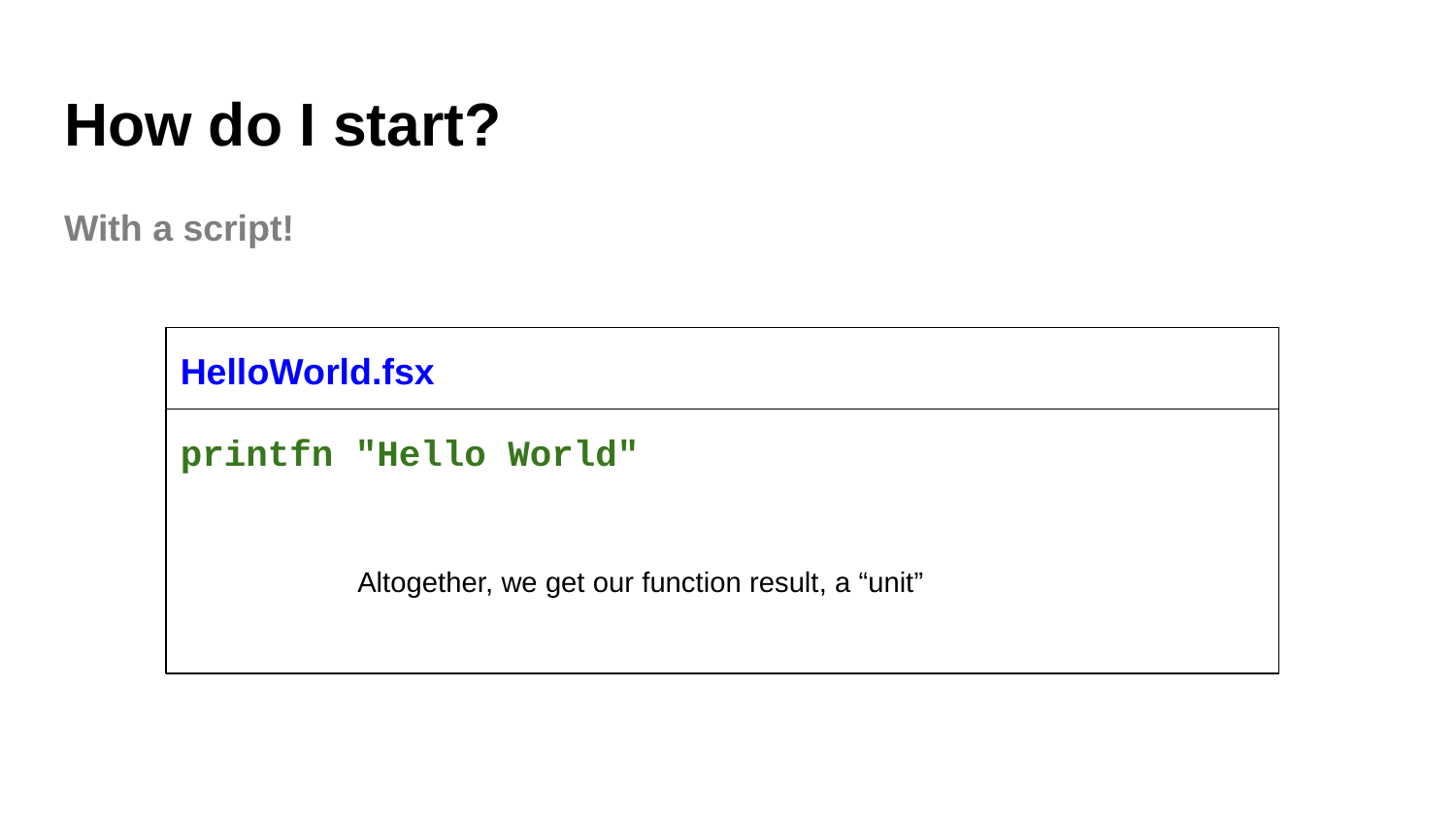

# How do I start?
With a script!
HelloWorld.fsx
printfn "Hello World"
Altogether, we get our function result, a “unit”